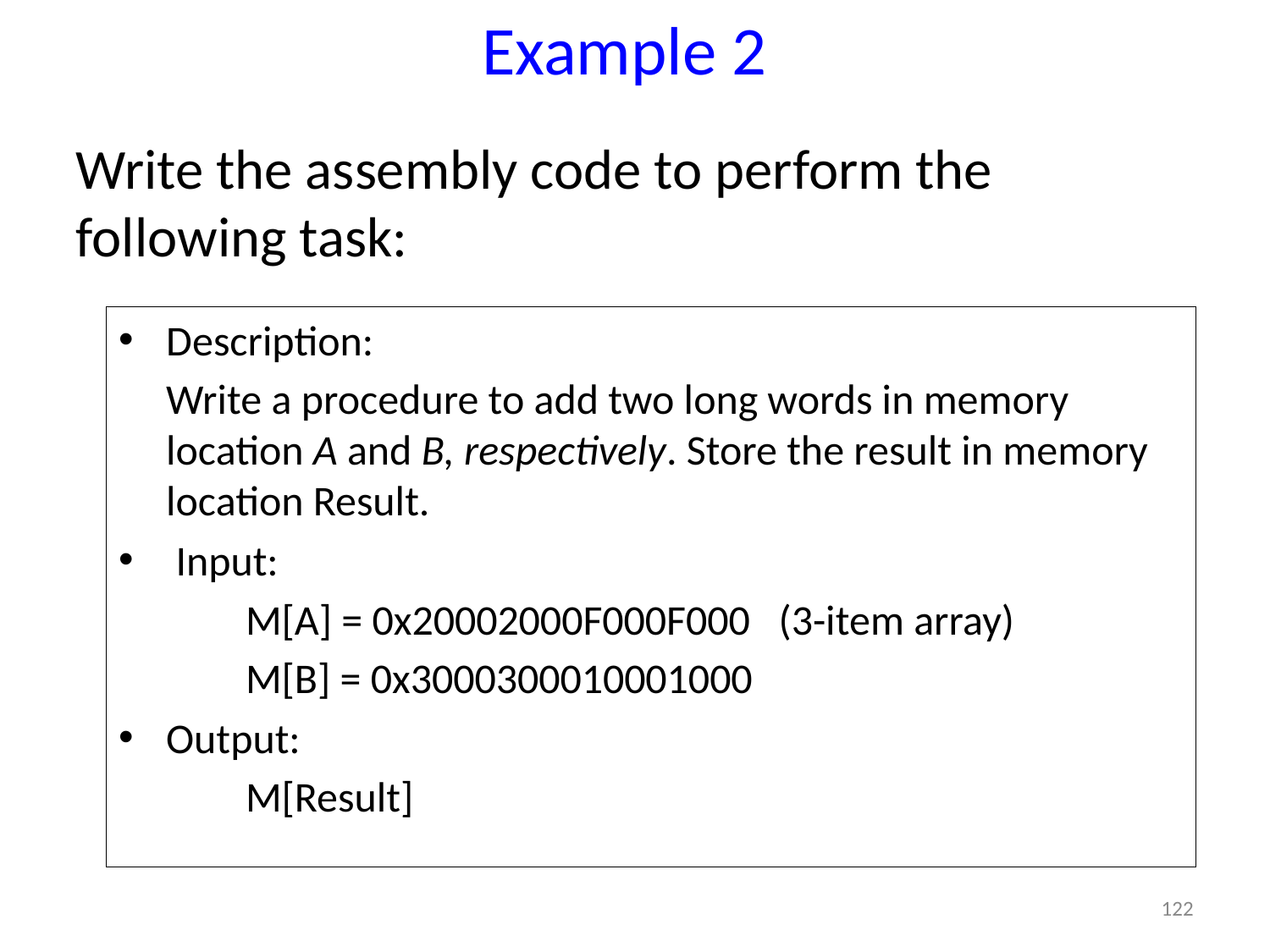

# Example 2
Write the assembly code to perform the following task:
Description:
	Write a procedure to add two long words in memory location A and B, respectively. Store the result in memory location Result.
 Input:
	M[A] = 0x20002000F000F000   (3-item array)
	M[B] = 0x3000300010001000
Output:
	M[Result]
122